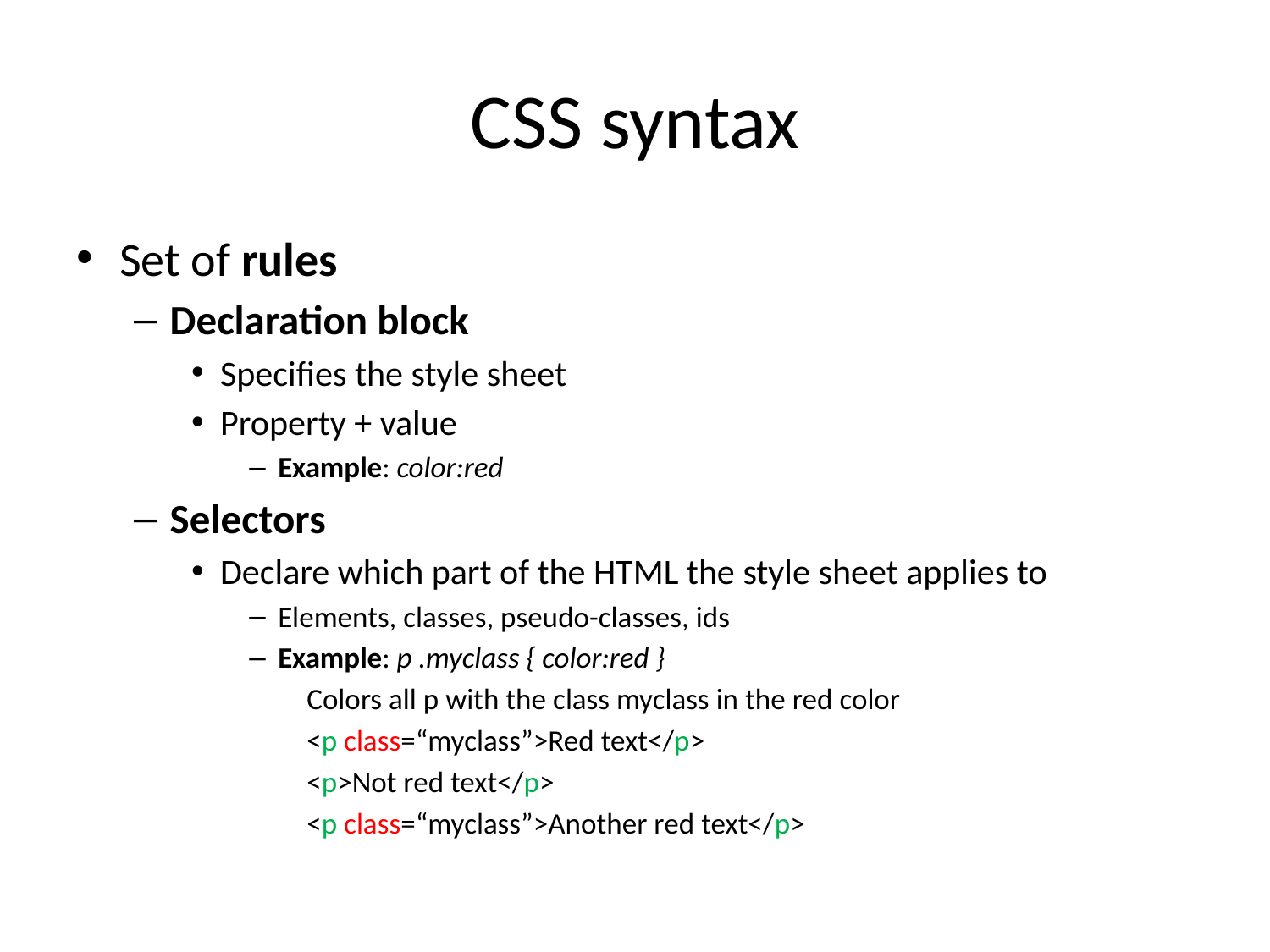

# CSS syntax
Set of rules
Declaration block
Specifies the style sheet
Property + value
Example: color:red
Selectors
Declare which part of the HTML the style sheet applies to
Elements, classes, pseudo-classes, ids
Example: p .myclass { color:red }
Colors all p with the class myclass in the red color
	<p class=“myclass”>Red text</p>
	<p>Not red text</p>
	<p class=“myclass”>Another red text</p>